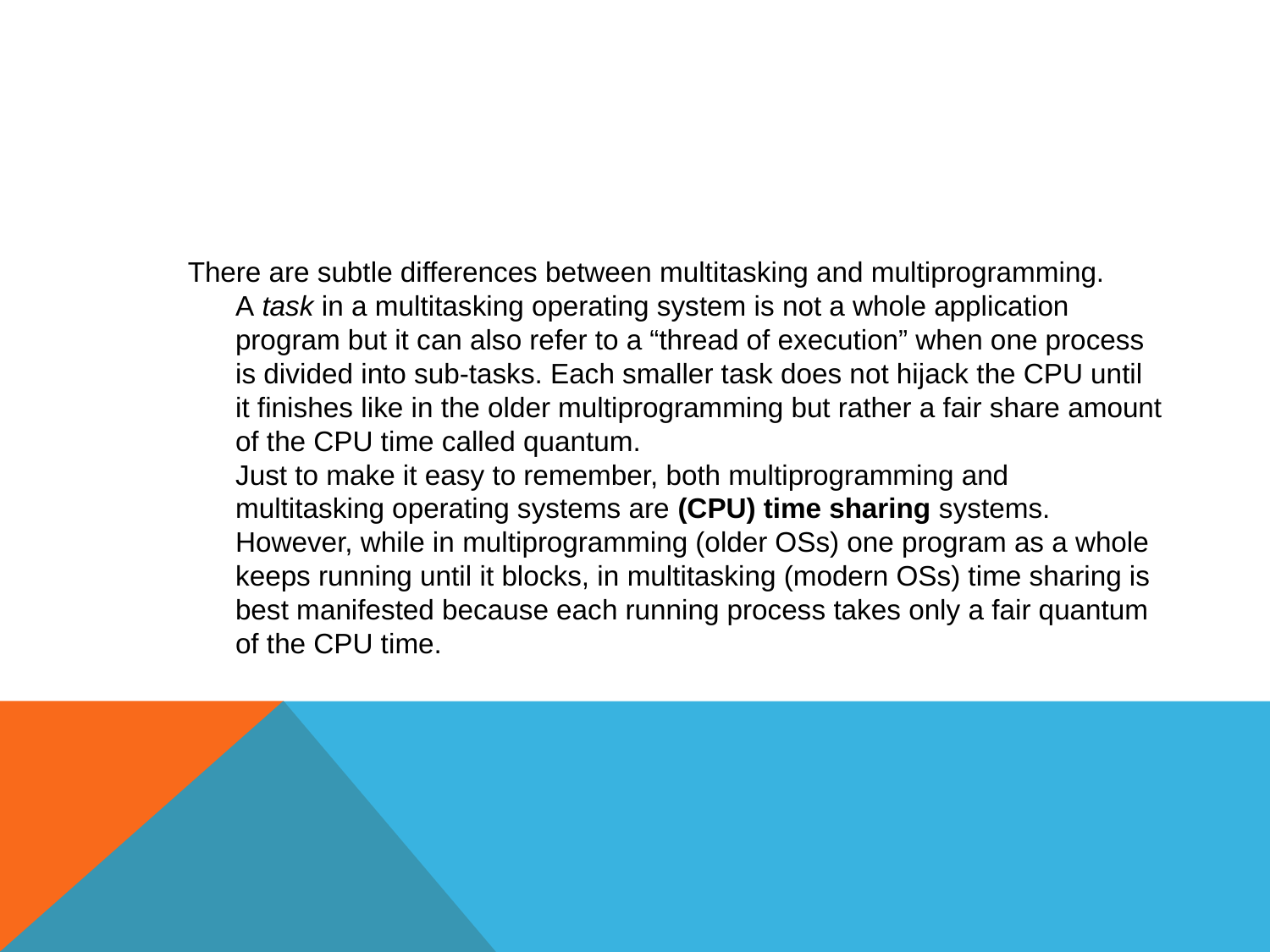

There are subtle differences between multitasking and multiprogramming. A task in a multitasking operating system is not a whole application program but it can also refer to a “thread of execution” when one process is divided into sub-tasks. Each smaller task does not hijack the CPU until it finishes like in the older multiprogramming but rather a fair share amount of the CPU time called quantum.
Just to make it easy to remember, both multiprogramming and multitasking operating systems are (CPU) time sharing systems. However, while in multiprogramming (older OSs) one program as a whole keeps running until it blocks, in multitasking (modern OSs) time sharing is best manifested because each running process takes only a fair quantum of the CPU time.